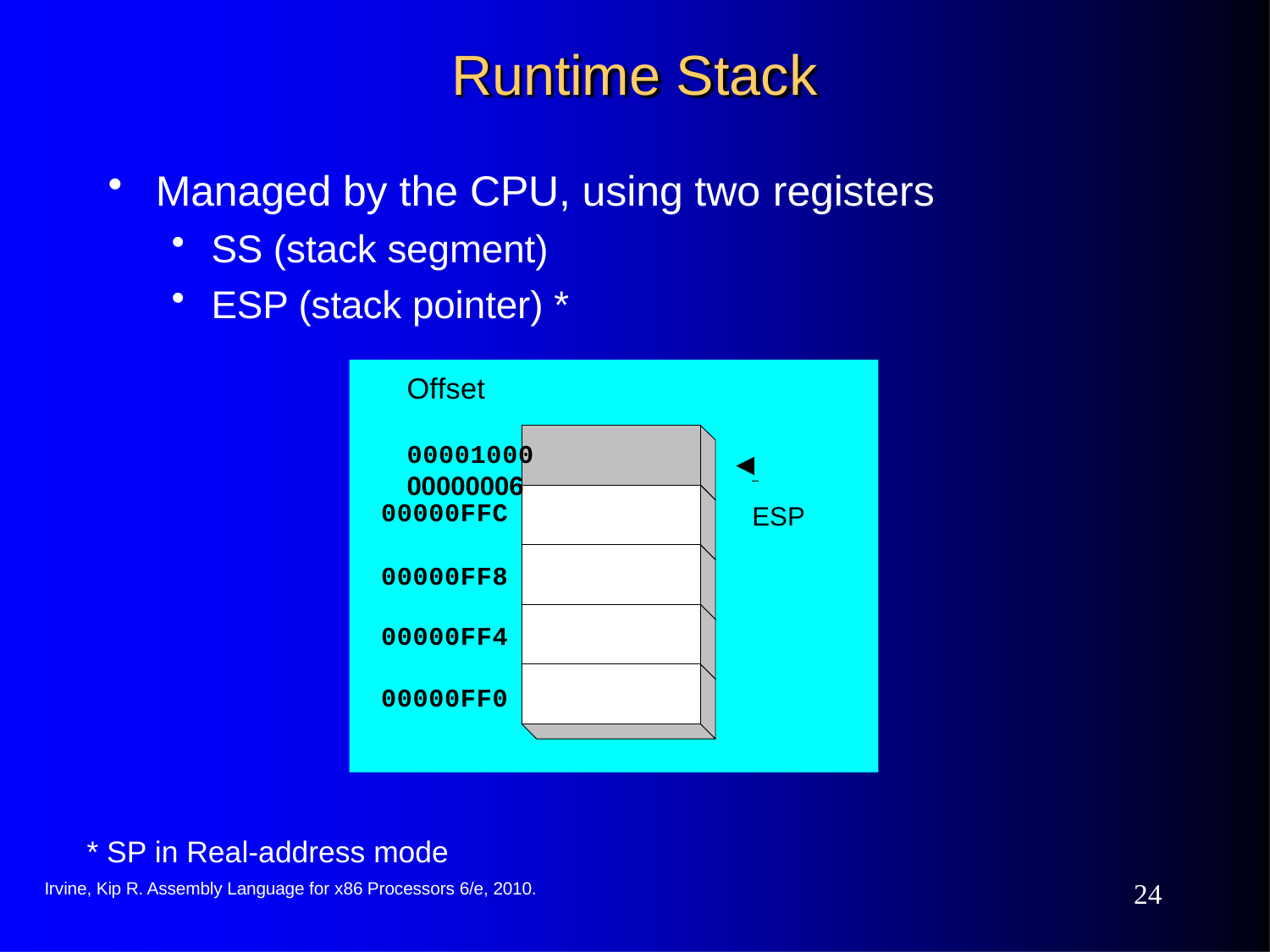

# Runtime Stack
Managed by the CPU, using two registers
SS (stack segment)
ESP (stack pointer) *

Offset

00001000	00000006

 	 ESP

00000FFC

00000FF8

00000FF4

00000FF0

* SP in Real-address mode
24
Irvine, Kip R. Assembly Language for x86 Processors 6/e, 2010.